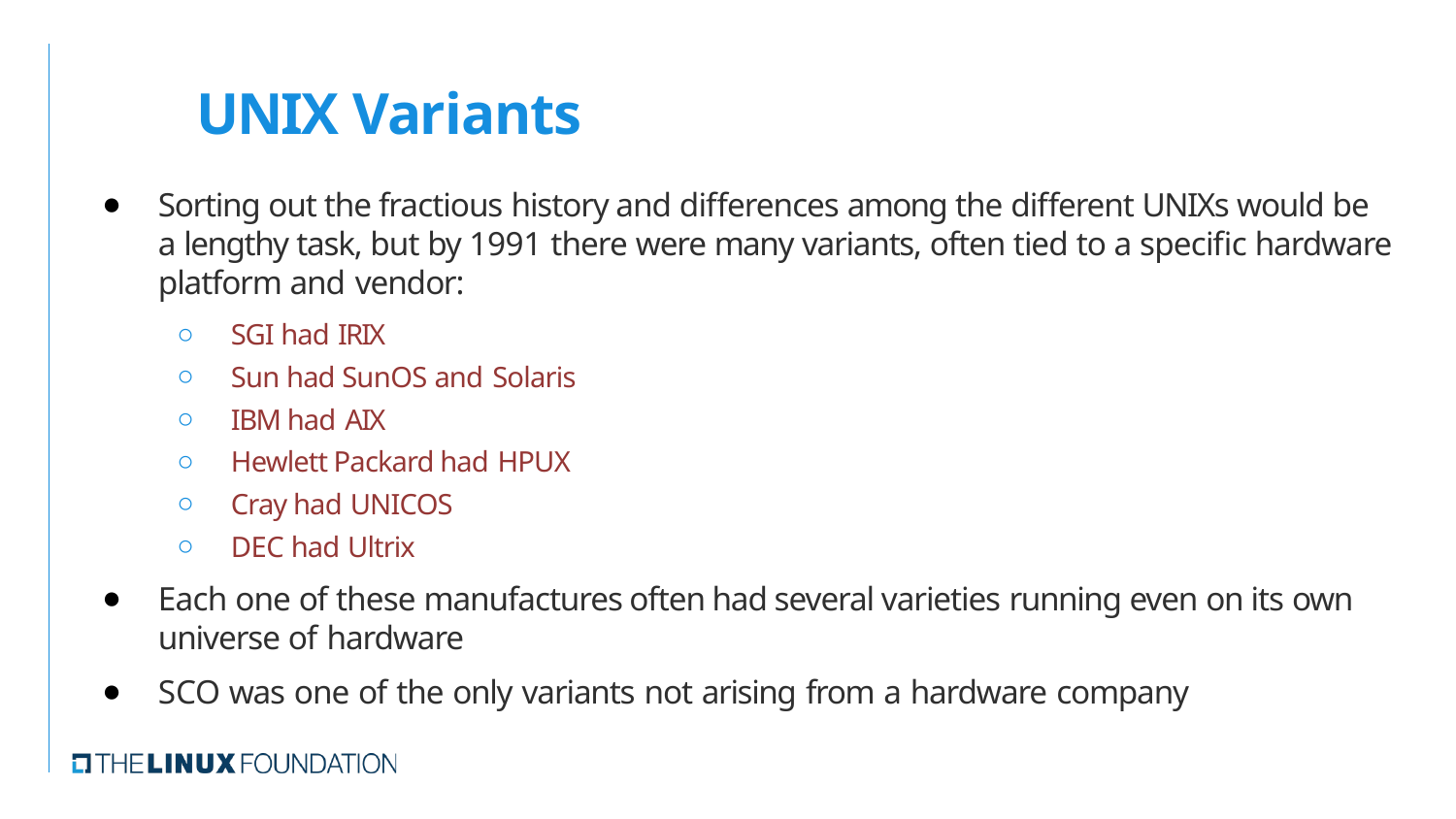

# UNIX Variants
Sorting out the fractious history and differences among the different UNIXs would be  a lengthy task, but by 1991 there were many variants, often tied to a specific hardware  platform and vendor:
SGI had IRIX
Sun had SunOS and Solaris
IBM had AIX
Hewlett Packard had HPUX
Cray had UNICOS
DEC had Ultrix
Each one of these manufactures often had several varieties running even on its own  universe of hardware
SCO was one of the only variants not arising from a hardware company